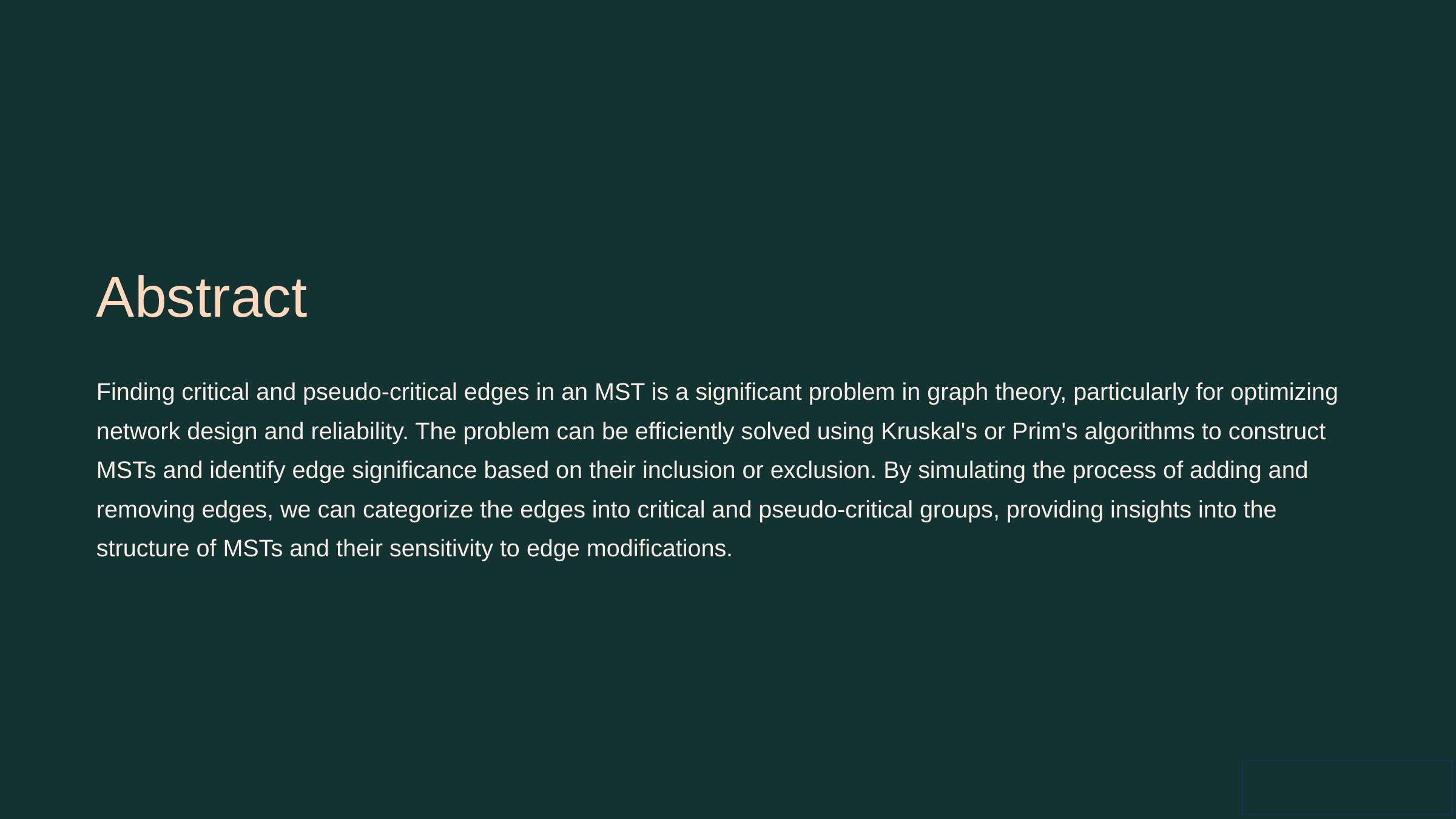

Abstract
Finding critical and pseudo-critical edges in an MST is a significant problem in graph theory, particularly for optimizing network design and reliability. The problem can be efficiently solved using Kruskal's or Prim's algorithms to construct MSTs and identify edge significance based on their inclusion or exclusion. By simulating the process of adding and removing edges, we can categorize the edges into critical and pseudo-critical groups, providing insights into the structure of MSTs and their sensitivity to edge modifications.